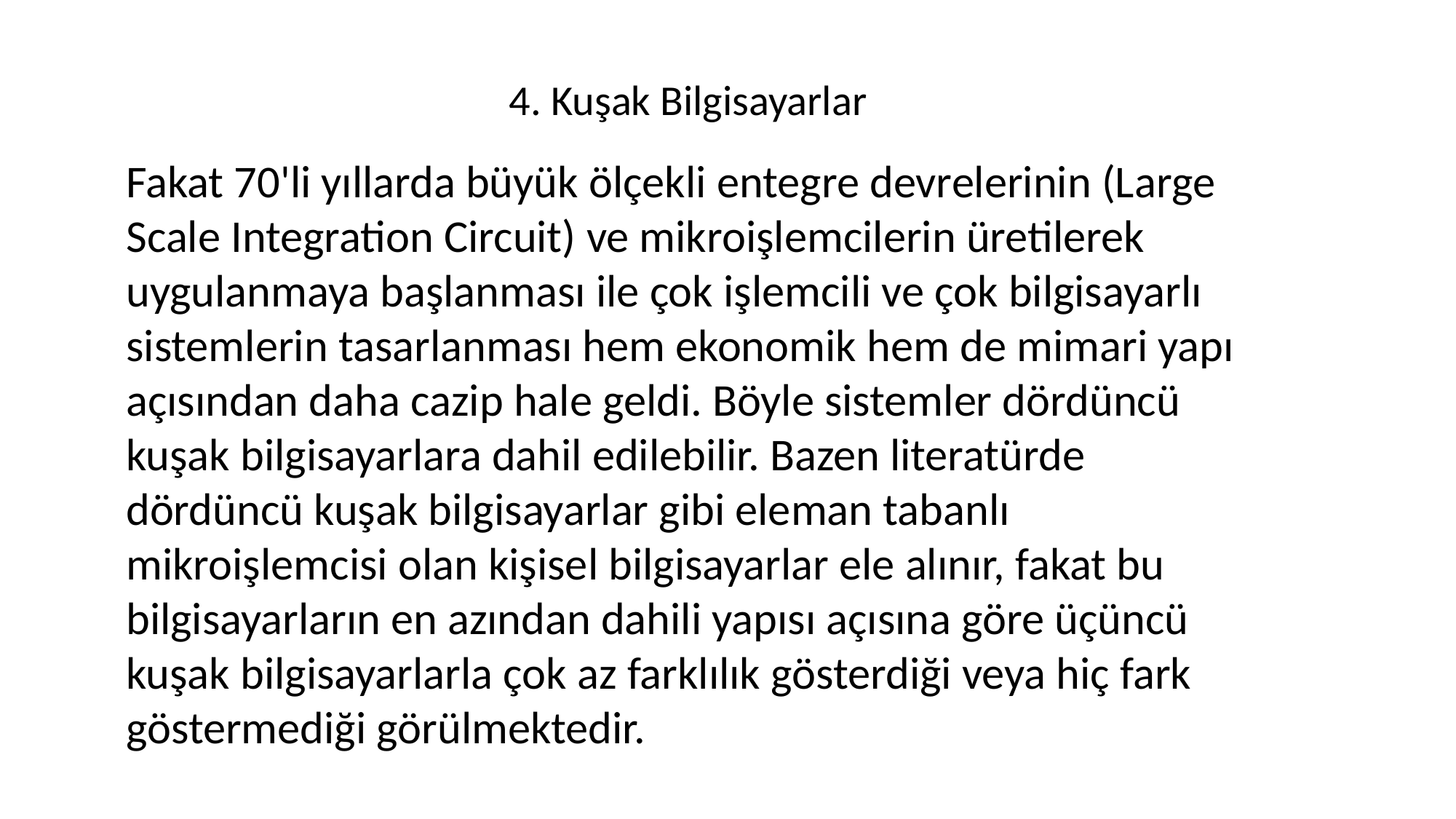

# 4. Kuşak Bilgisayarlar
Fakat 70'li yıllarda büyük ölçekli entegre devrelerinin (Large Scale Integration Circuit) ve mikroişlemcilerin üretilerek uygulanmaya başlanması ile çok işlemcili ve çok bilgisayarlı sistemlerin tasarlanması hem ekonomik hem de mimari yapı açısından daha cazip hale geldi. Böyle sistemler dördüncü kuşak bilgisayarlara dahil edilebilir. Bazen literatürde dördüncü kuşak bilgisayarlar gibi eleman tabanlı mikroişlemcisi olan kişisel bilgisayarlar ele alınır, fakat bu bilgisayarların en azından dahili yapısı açısına göre üçüncü kuşak bilgisayarlarla çok az farklılık gösterdiği veya hiç fark göstermediği görülmektedir.